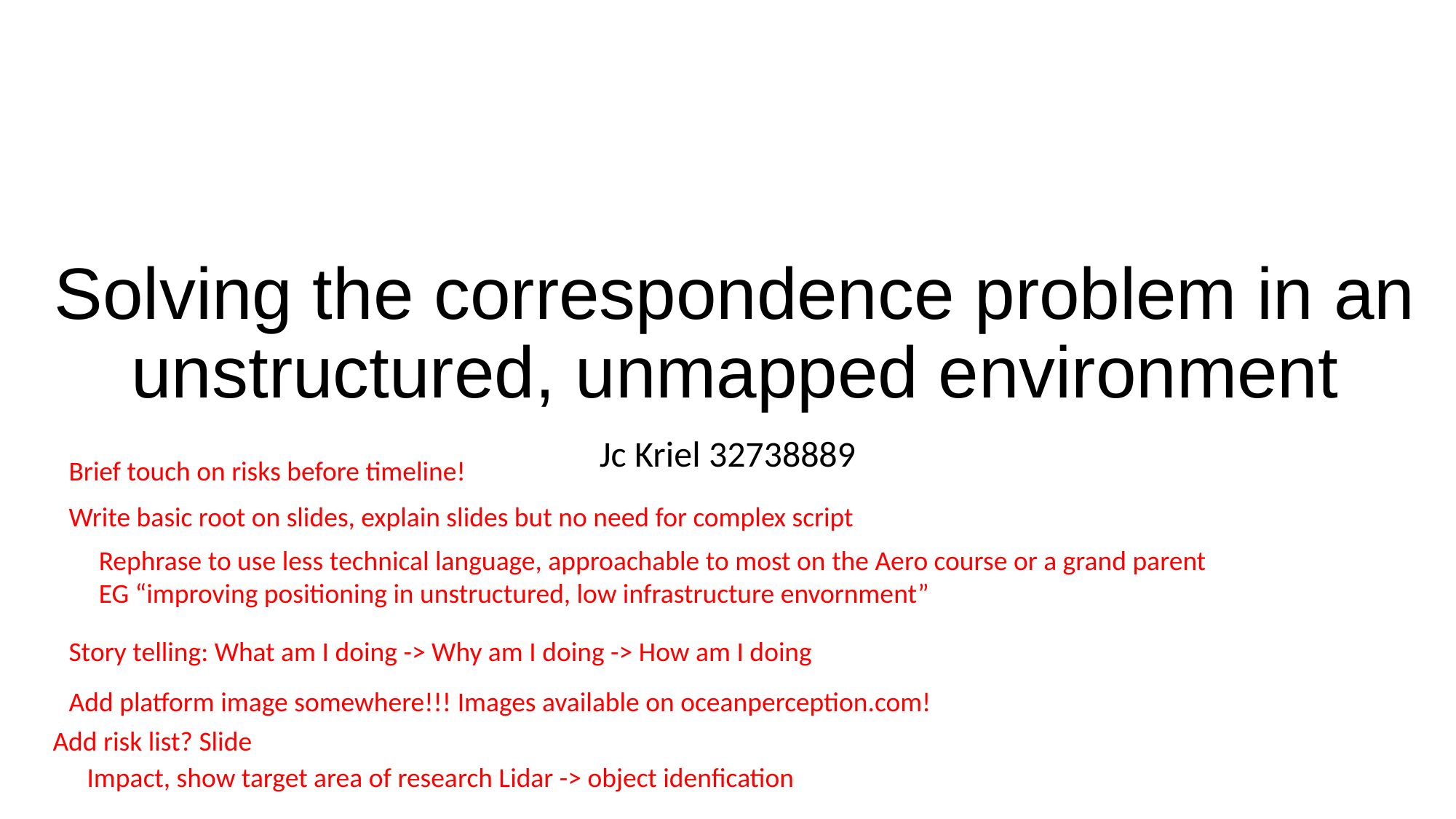

# Solving the correspondence problem in an unstructured, unmapped environment
Jc Kriel 32738889
Brief touch on risks before timeline!
Write basic root on slides, explain slides but no need for complex script
Rephrase to use less technical language, approachable to most on the Aero course or a grand parent
EG “improving positioning in unstructured, low infrastructure envornment”
Story telling: What am I doing -> Why am I doing -> How am I doing

Add platform image somewhere!!! Images available on oceanperception.com!
Add risk list? Slide
Impact, show target area of research Lidar -> object idenfication